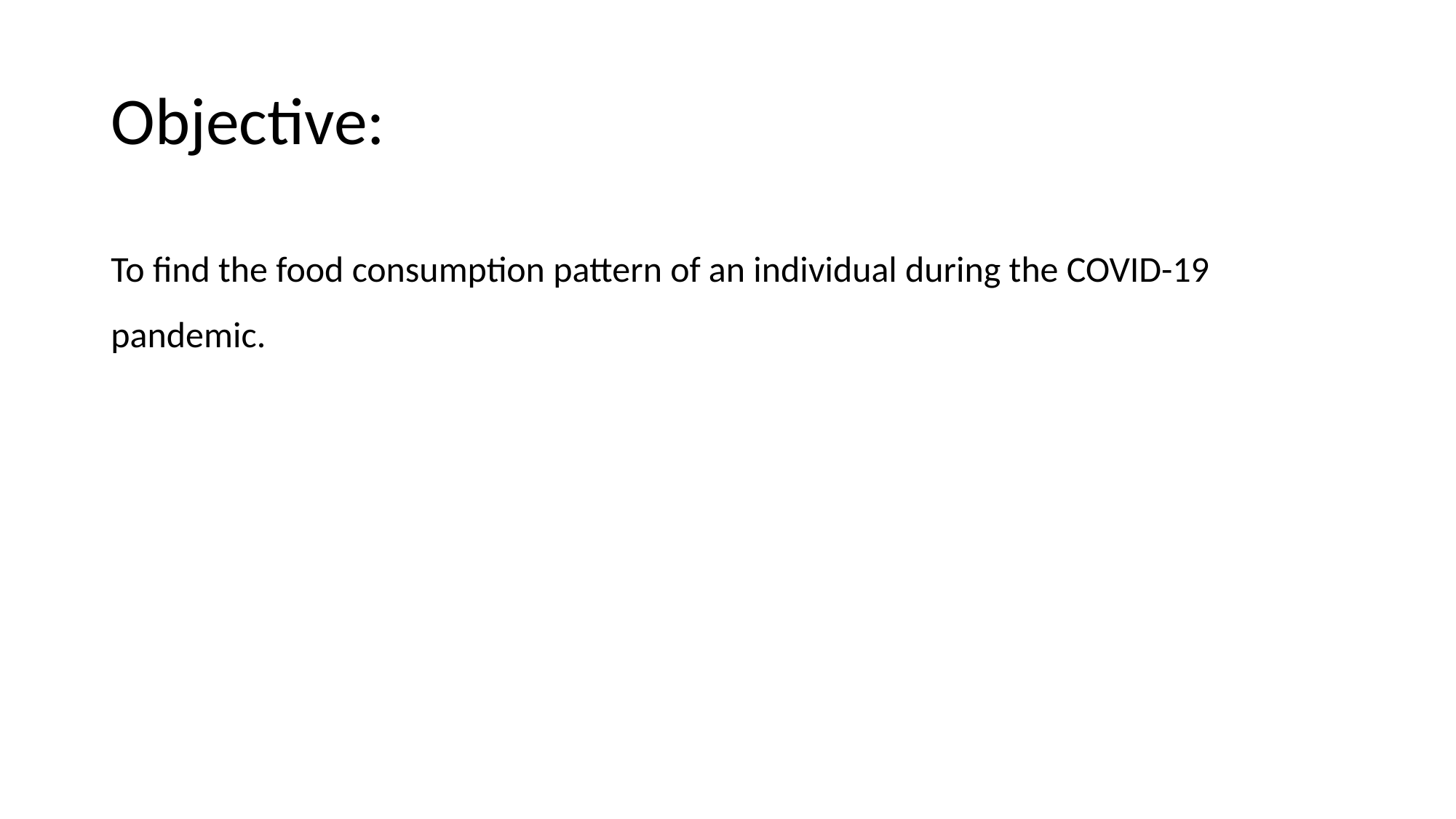

# Objective:
To find the food consumption pattern of an individual during the COVID-19 pandemic.